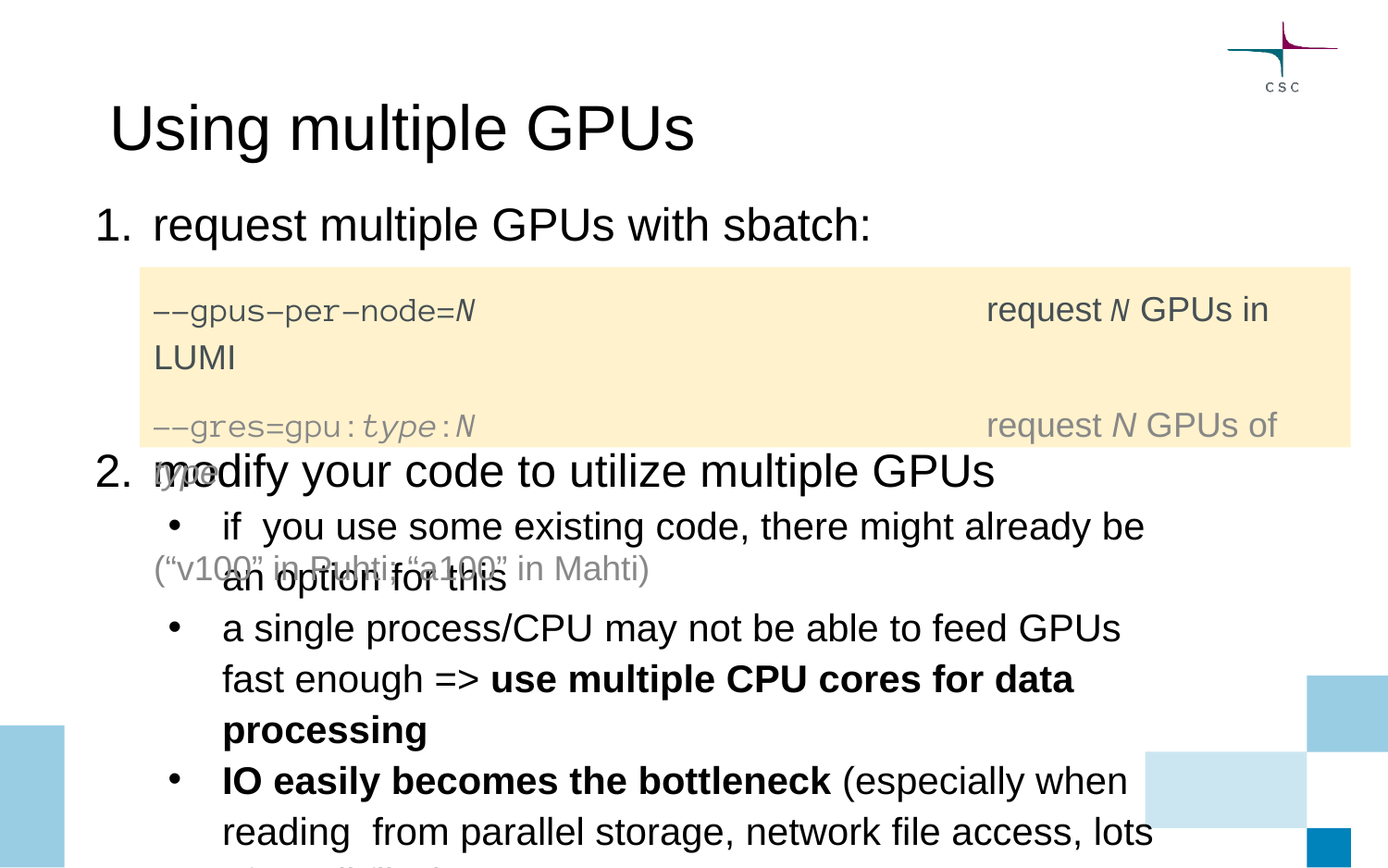

# Using multiple GPUs
request multiple GPUs with sbatch:

modify your code to utilize multiple GPUs
if  you use some existing code, there might already be an option for this
a single process/CPU may not be able to feed GPUs fast enough => use multiple CPU cores for data processing
IO easily becomes the bottleneck (especially when reading  from parallel storage, network file access, lots of small files)
=> use better data format
--gpus-per-node=N				request N GPUs in LUMI
--gres=gpu:type:N				request N GPUs of type
								(“v100” in Puhti; “a100” in Mahti)